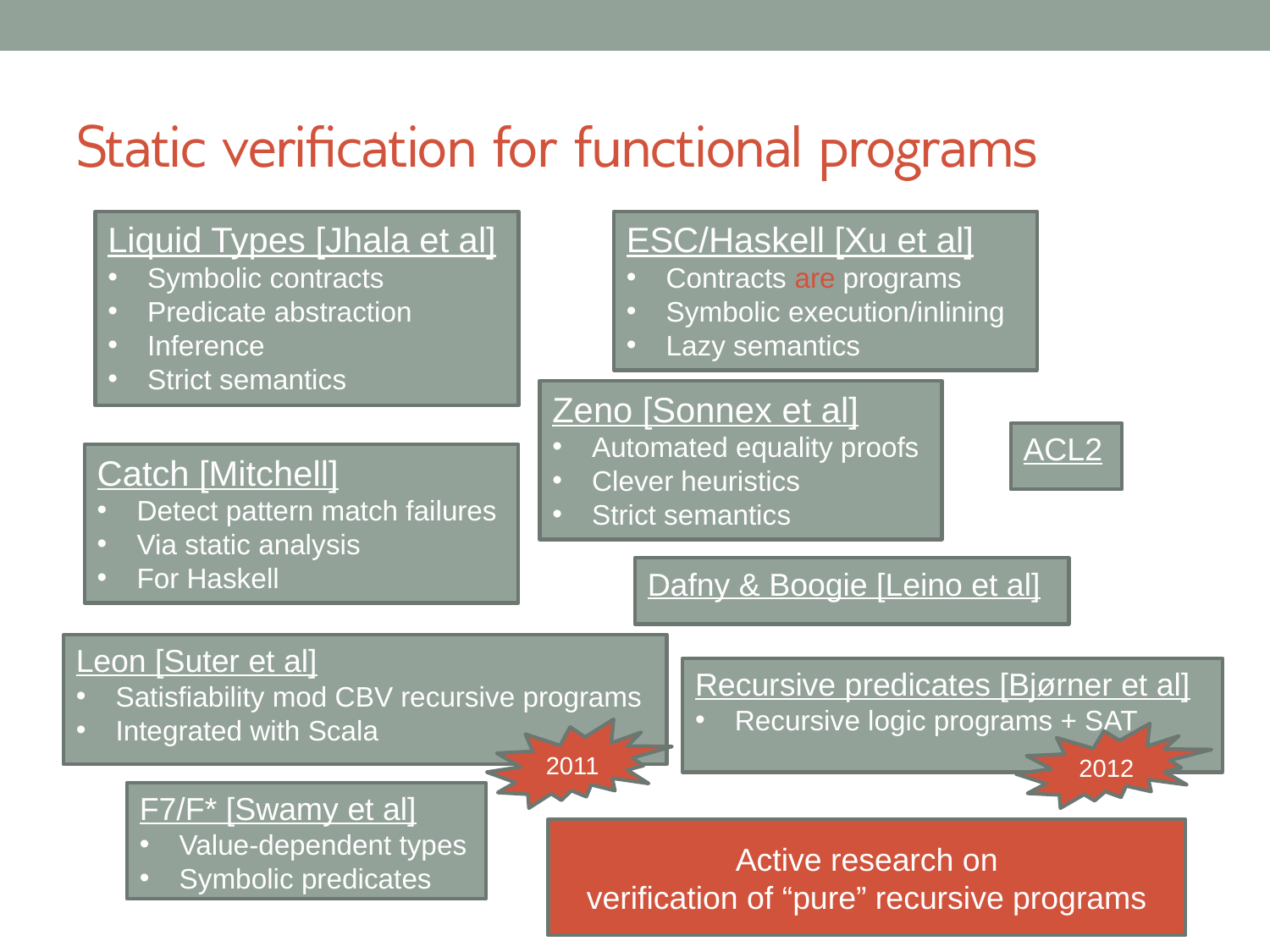

# Static verification for functional programs
Liquid Types [Jhala et al]
Symbolic contracts
Predicate abstraction
Inference
Strict semantics

ESC/Haskell [Xu et al]
Contracts are programs
Symbolic execution/inlining
Lazy semantics

Zeno [Sonnex et al]
Automated equality proofs
Clever heuristics
Strict semantics

ACL2
Catch [Mitchell]
Detect pattern match failures
Via static analysis
For Haskell

Dafny & Boogie [Leino et al]
Leon [Suter et al]
Satisfiability mod CBV recursive programs
Integrated with Scala
Recursive predicates [Bjørner et al]
Recursive logic programs + SAT
2011
2012
Active research on
verification of “pure” recursive programs
F7/F* [Swamy et al]
Value-dependent types
Symbolic predicates
…